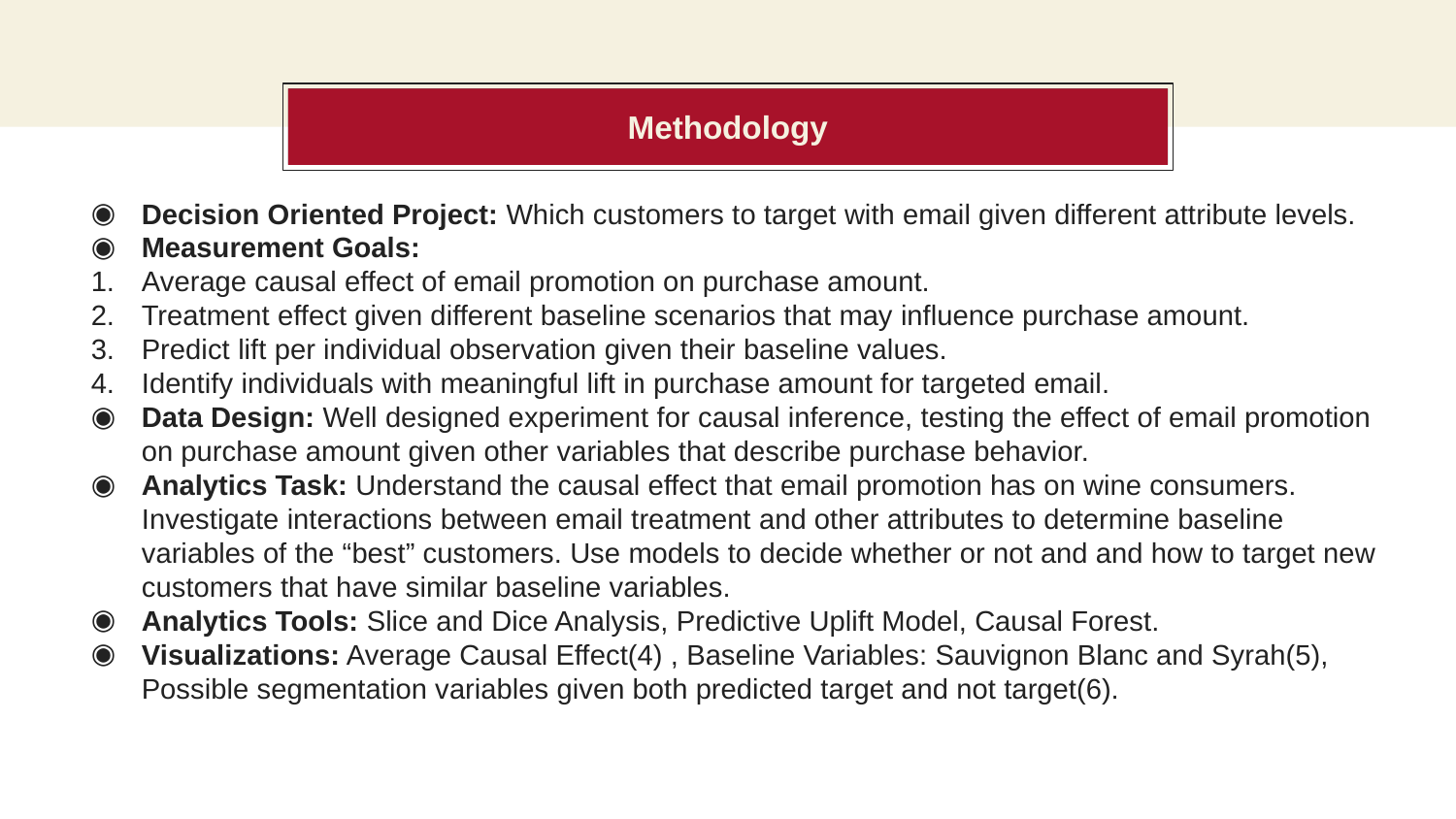

Our process is easy
# Methodology
Decision Oriented Project: Which customers to target with email given different attribute levels.
Measurement Goals:
Average causal effect of email promotion on purchase amount.
Treatment effect given different baseline scenarios that may influence purchase amount.
Predict lift per individual observation given their baseline values.
Identify individuals with meaningful lift in purchase amount for targeted email.
Data Design: Well designed experiment for causal inference, testing the effect of email promotion on purchase amount given other variables that describe purchase behavior.
Analytics Task: Understand the causal effect that email promotion has on wine consumers. Investigate interactions between email treatment and other attributes to determine baseline variables of the “best” customers. Use models to decide whether or not and and how to target new customers that have similar baseline variables.
Analytics Tools: Slice and Dice Analysis, Predictive Uplift Model, Causal Forest.
Visualizations: Average Causal Effect(4) , Baseline Variables: Sauvignon Blanc and Syrah(5), Possible segmentation variables given both predicted target and not target(6).